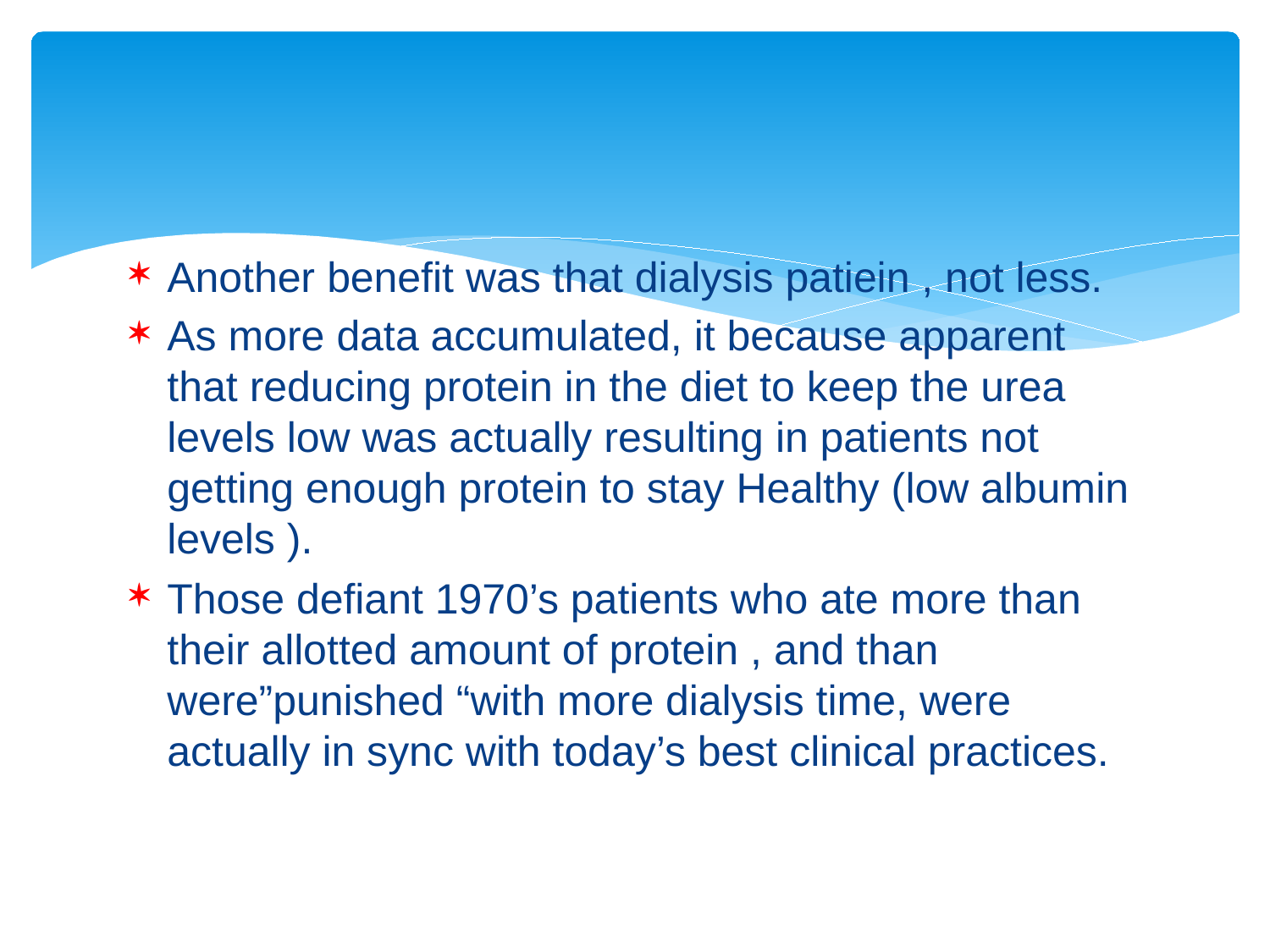

#
Another benefit was that dialysis patiein , not less.
As more data accumulated, it because apparent that reducing protein in the diet to keep the urea levels low was actually resulting in patients not getting enough protein to stay Healthy (low albumin levels ).
Those defiant 1970’s patients who ate more than their allotted amount of protein , and than were”punished “with more dialysis time, were actually in sync with today’s best clinical practices.